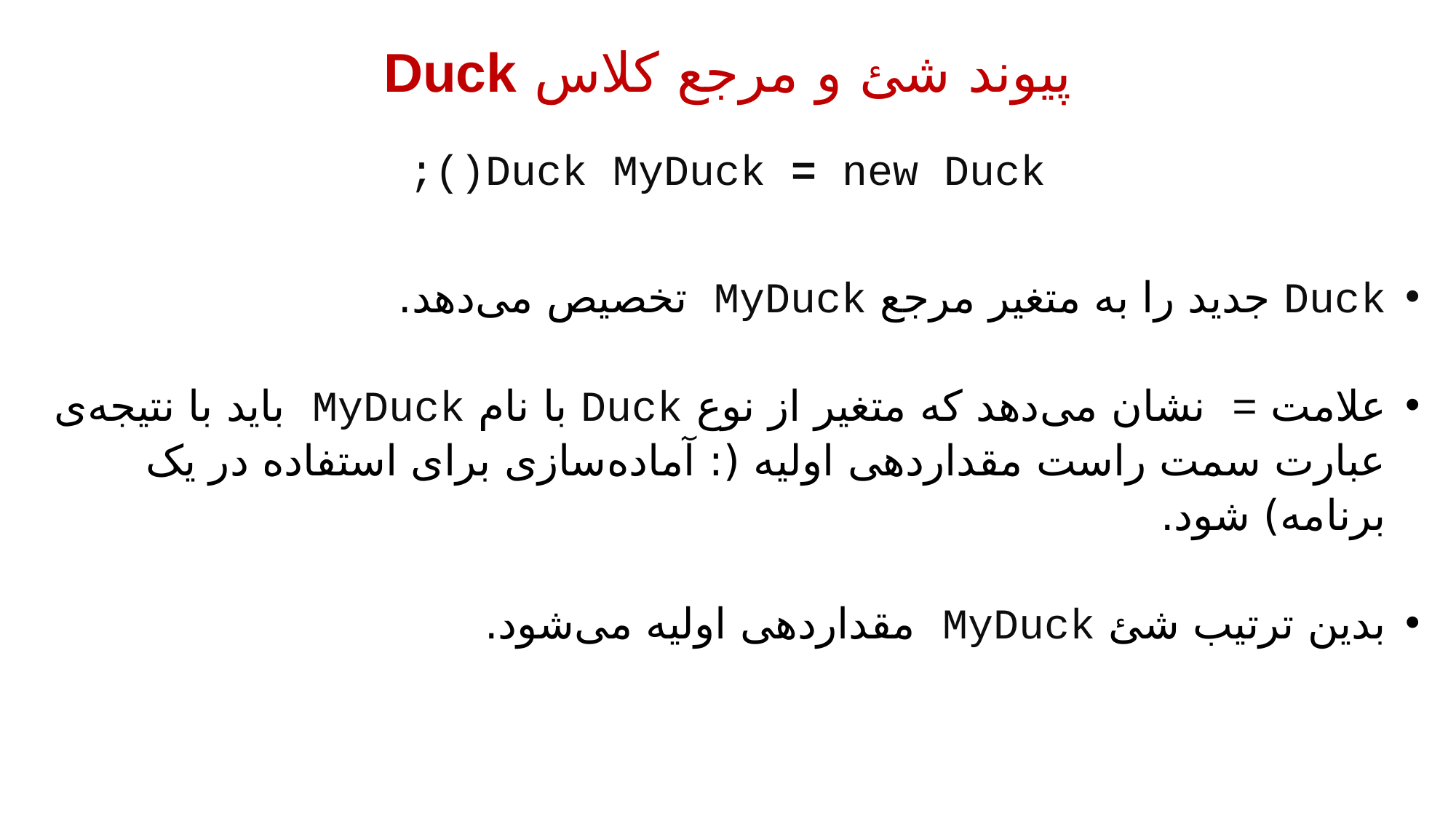

پیوند شئ و مرجع کلاس Duck

Duck MyDuck = new Duck();

Duck جدید را به متغیر مرجع MyDuck  تخصیص می‌دهد.

علامت =  نشان می‌دهد که متغیر از نوع Duck با نام MyDuck  باید با نتیجه‌ی عبارت سمت راست مقداردهی اولیه (: آماده‌سازی برای استفاده در یک برنامه) شود.

بدین ترتیب شئ MyDuck  مقداردهی اولیه می‌شود.